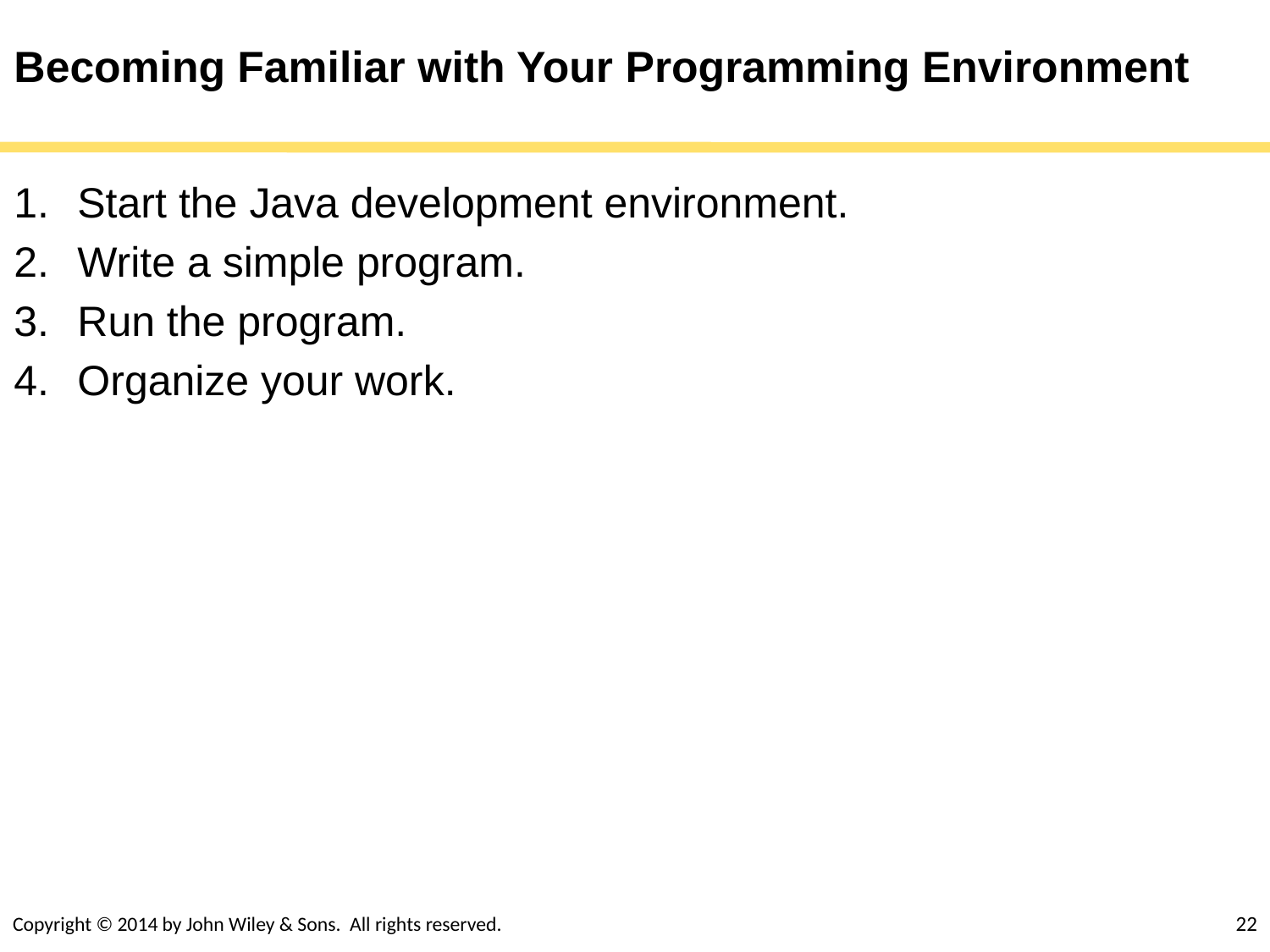

# Becoming Familiar with Your Programming Environment
Start the Java development environment.
Write a simple program.
Run the program.
Organize your work.